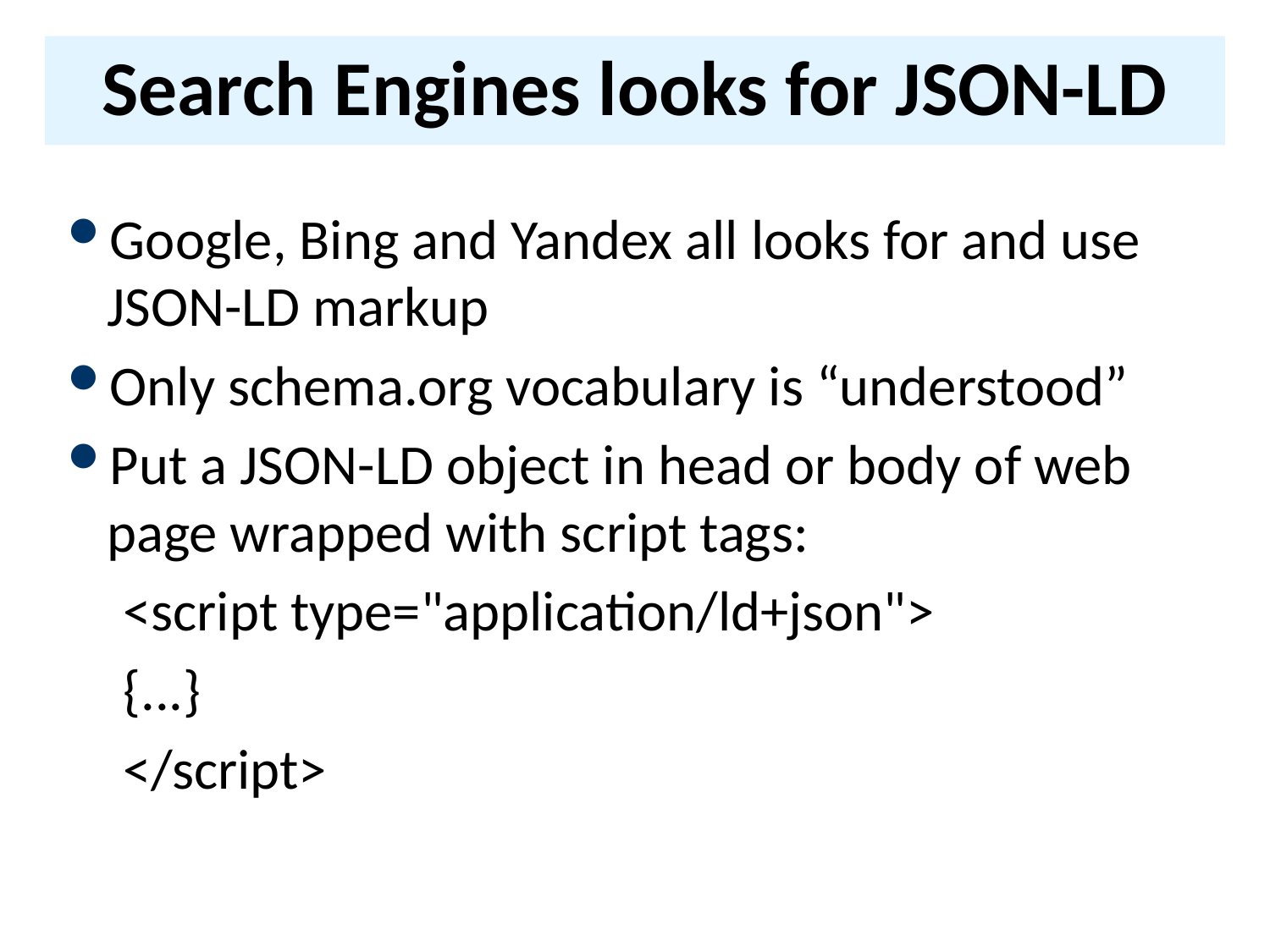

# Search Engines looks for JSON-LD
Google, Bing and Yandex all looks for and use JSON-LD markup
Only schema.org vocabulary is “understood”
Put a JSON-LD object in head or body of web page wrapped with script tags:
<script type="application/ld+json">
{...}
</script>